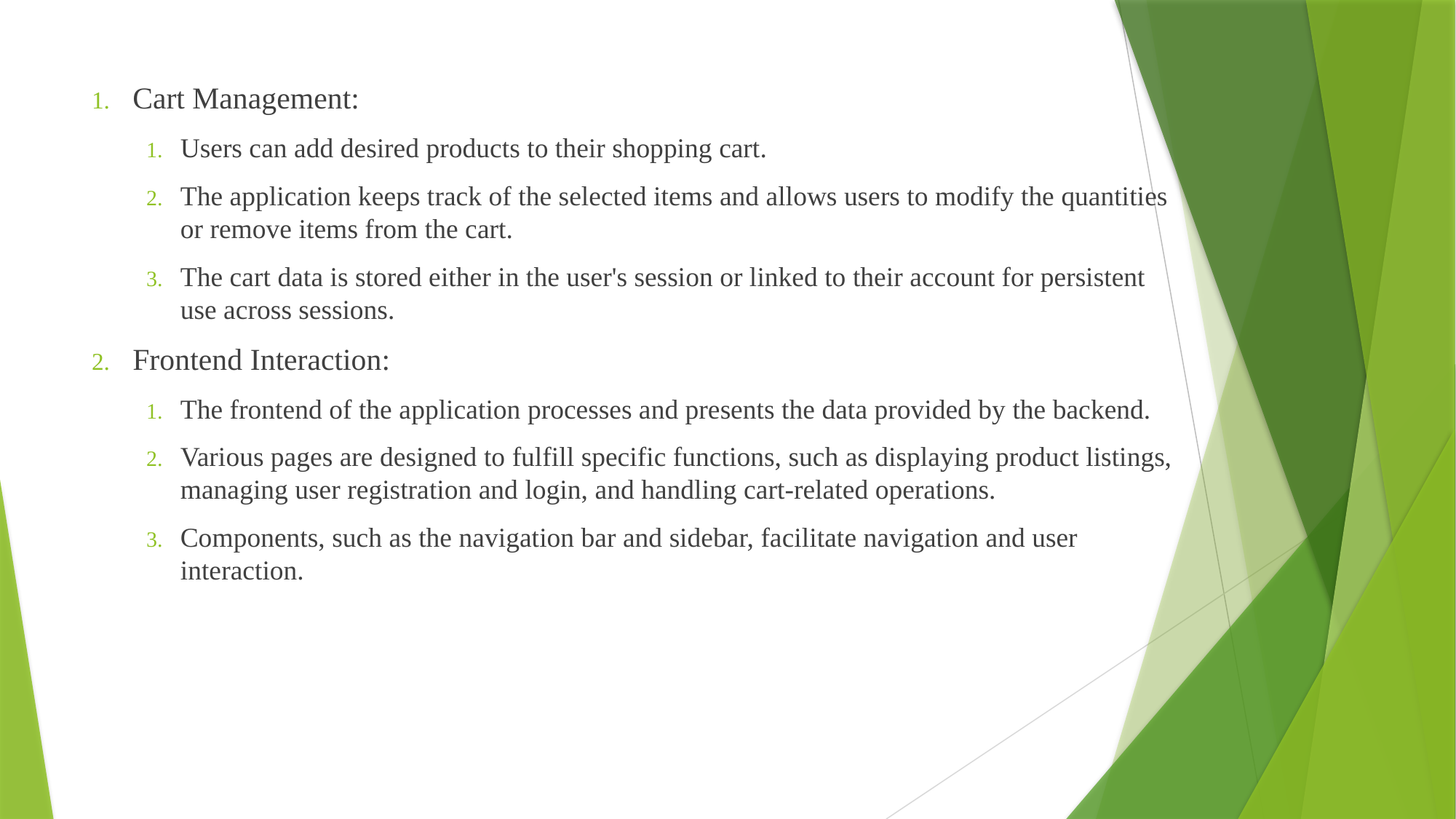

Cart Management:
Users can add desired products to their shopping cart.
The application keeps track of the selected items and allows users to modify the quantities or remove items from the cart.
The cart data is stored either in the user's session or linked to their account for persistent use across sessions.
Frontend Interaction:
The frontend of the application processes and presents the data provided by the backend.
Various pages are designed to fulfill specific functions, such as displaying product listings, managing user registration and login, and handling cart-related operations.
Components, such as the navigation bar and sidebar, facilitate navigation and user interaction.